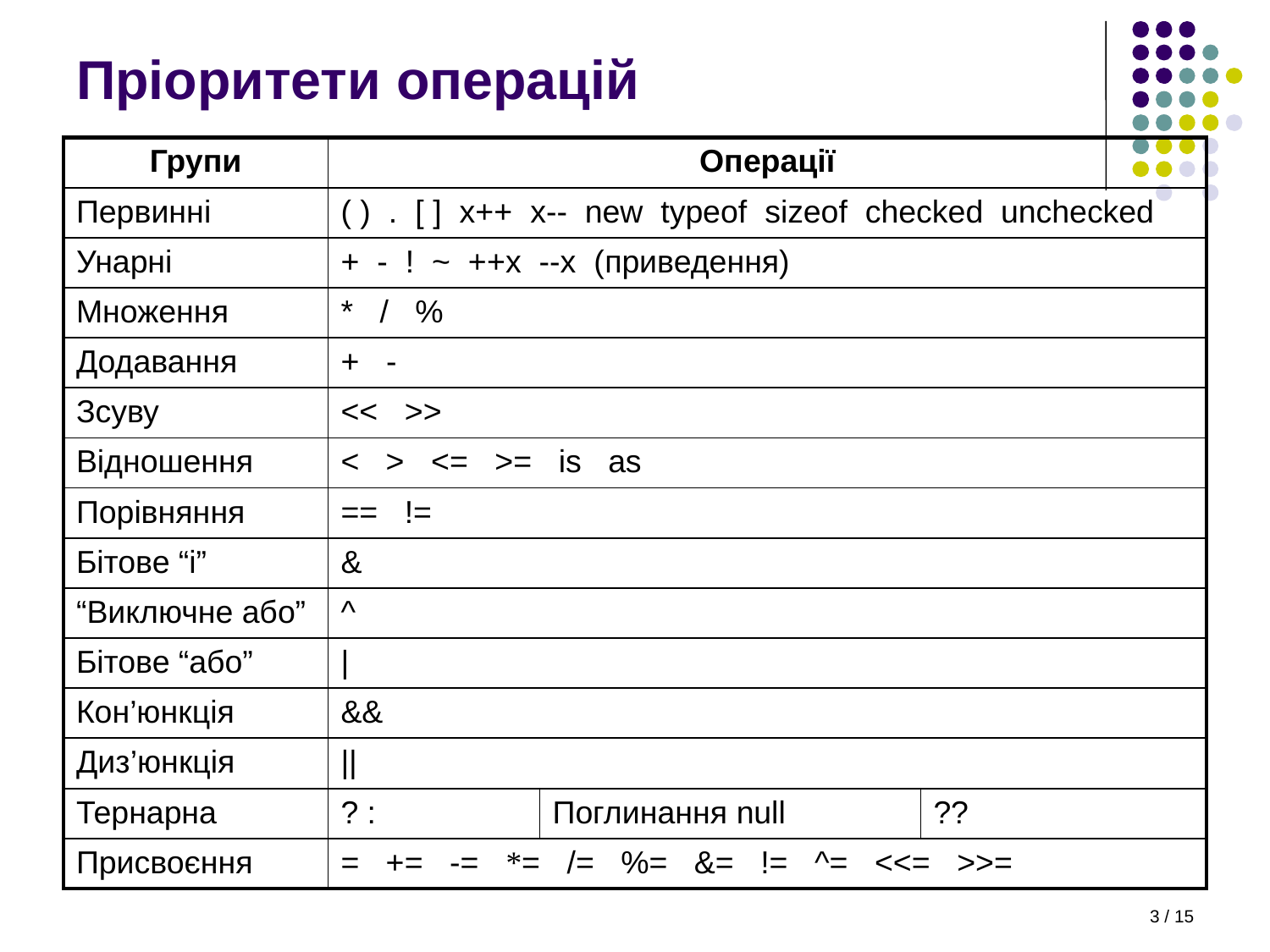

# Пріоритети операцій
| Групи | Операції |  |  |
| --- | --- | --- | --- |
| Первинні | ( ) . [ ] x++ x-- new typeof sizeof checked unchecked |  |  |
| Унарні | + - ! ~ ++x --x (приведення) |  |  |
| Множення | \* / % |  |  |
| Додавання | + - |  |  |
| Зсуву | << >> |  |  |
| Відношення | < > <= >= is as |  |  |
| Порівняння | == != |  |  |
| Бітове “і” | & |  |  |
| “Виключне або” | ^ |  |  |
| Бітове “або” | | |  |  |
| Кон’юнкція | && |  |  |
| Диз’юнкція | || |  |  |
| Тернарна | ? : | Поглинання null | ?? |
| Присвоєння | = += -= \*= /= %= &= != ^= <<= >>= |  |  |
3 / 15